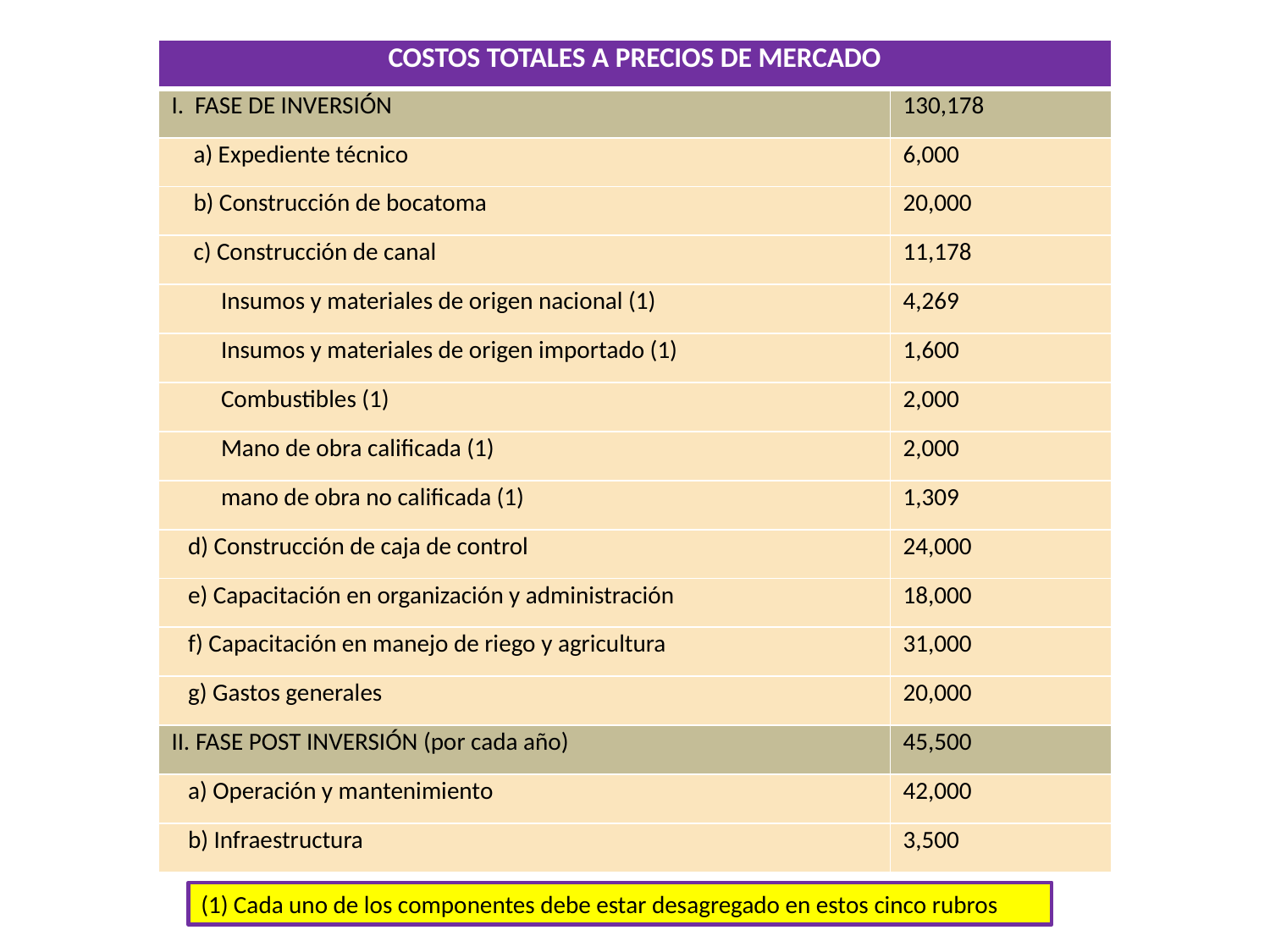

| COSTOS TOTALES A PRECIOS DE MERCADO |  |
| --- | --- |
| I. FASE DE INVERSIÓN | 130,178 |
| a) Expediente técnico | 6,000 |
| b) Construcción de bocatoma | 20,000 |
| c) Construcción de canal | 11,178 |
| Insumos y materiales de origen nacional (1) | 4,269 |
| Insumos y materiales de origen importado (1) | 1,600 |
| Combustibles (1) | 2,000 |
| Mano de obra calificada (1) | 2,000 |
| mano de obra no calificada (1) | 1,309 |
| d) Construcción de caja de control | 24,000 |
| e) Capacitación en organización y administración | 18,000 |
| f) Capacitación en manejo de riego y agricultura | 31,000 |
| g) Gastos generales | 20,000 |
| II. FASE POST INVERSIÓN (por cada año) | 45,500 |
| a) Operación y mantenimiento | 42,000 |
| b) Infraestructura | 3,500 |
(1) Cada uno de los componentes debe estar desagregado en estos cinco rubros